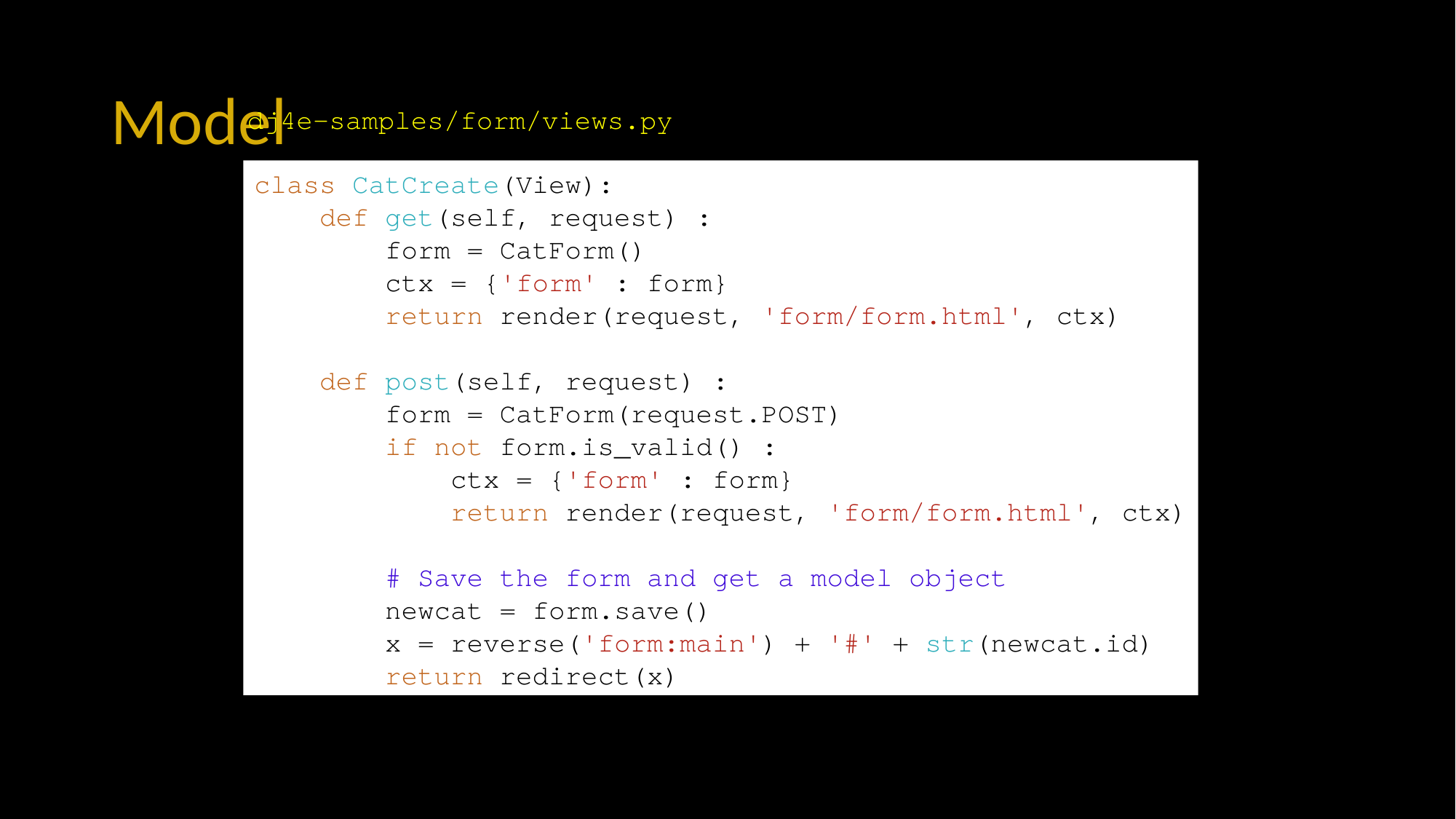

Model
dj4e-samples/form/views.py
class CatCreate(View):
    def get(self, request) :
        form = CatForm()
        ctx = {'form' : form}
        return render(request, 'form/form.html', ctx)

    def post(self, request) :
        form = CatForm(request.POST)
        if not form.is_valid() :
            ctx = {'form' : form}
            return render(request, 'form/form.html', ctx)

        # Save the form and get a model object
        newcat = form.save()
        x = reverse('form:main') + '#' + str(newcat.id)
        return redirect(x)